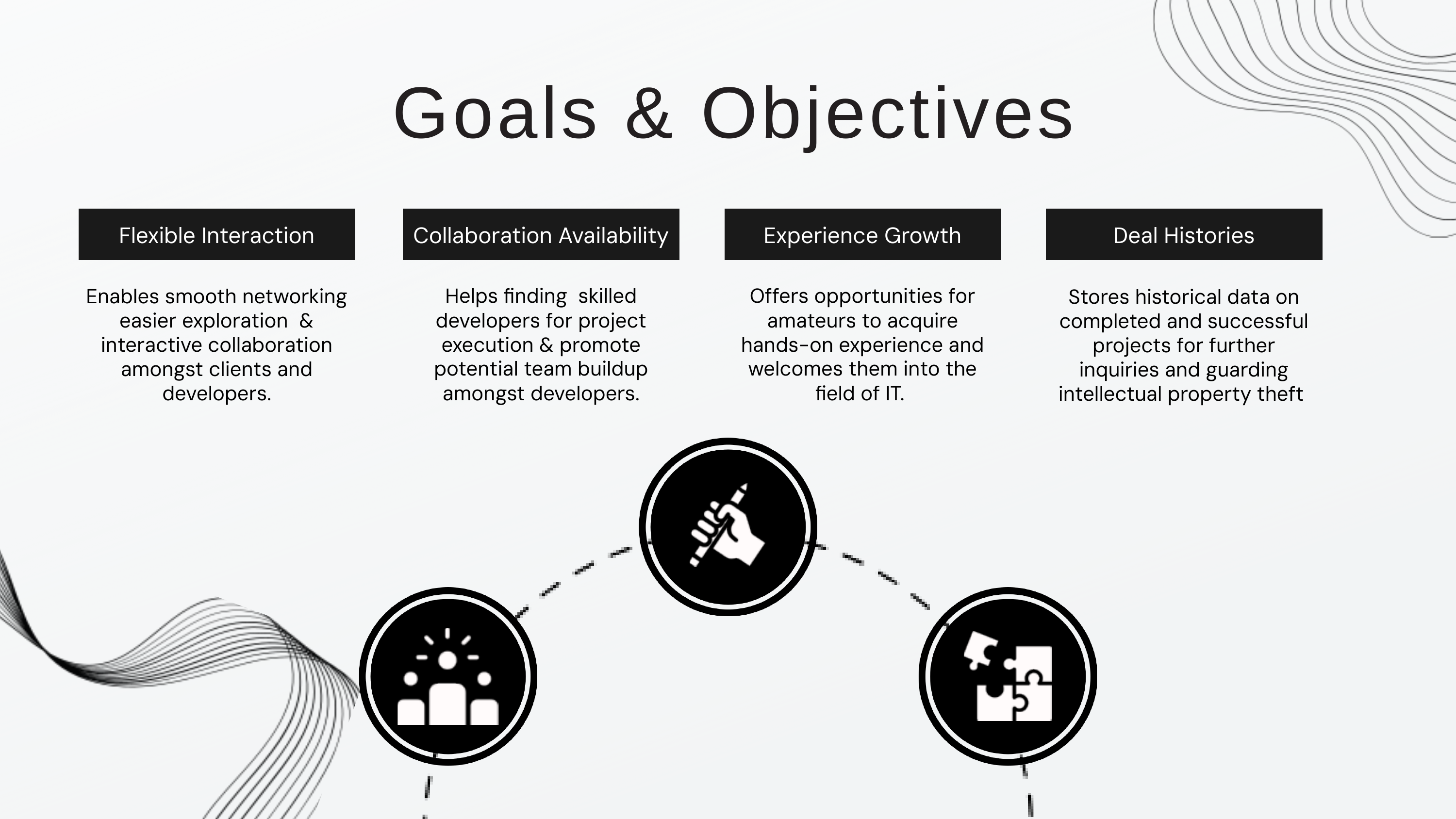

Goals & Objectives
Flexible Interaction
Collaboration Availability
Deal Histories
Experience Growth
Helps finding  skilled developers for project execution & promote potential team buildup amongst developers.
Offers opportunities for amateurs to acquire hands-on experience and welcomes them into the field of IT.
Enables smooth networking easier exploration  & interactive collaboration amongst clients and developers.
Stores historical data on completed and successful projects for further inquiries and guarding intellectual property theft